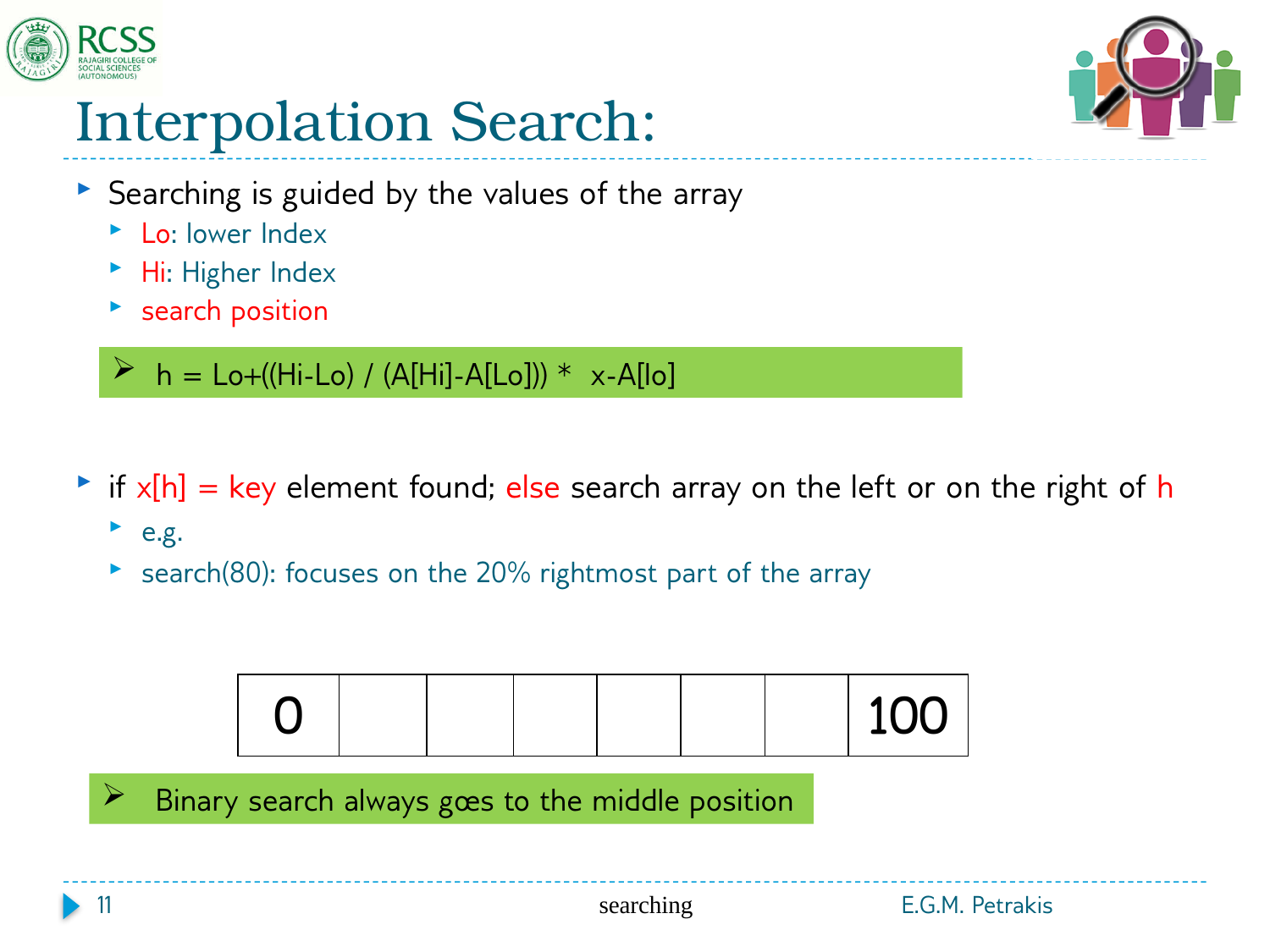

# Interpolation Search:
Searching is guided by the values of the array
Lo: lower Index
Hi: Higher Index
search position

if x[h] = key element found; else search array on the left or on the right of h
e.g.
search(80): focuses on the 20% rightmost part of the array

  h = Lo+((Hi-Lo) / (A[Hi]-A[Lo])) *  x-A[lo]
| 0 |  |  |  |  |  |  | 100 |
| --- | --- | --- | --- | --- | --- | --- | --- |
   Binary search always goes to the middle position
11
searching
E.G.M. Petrakis